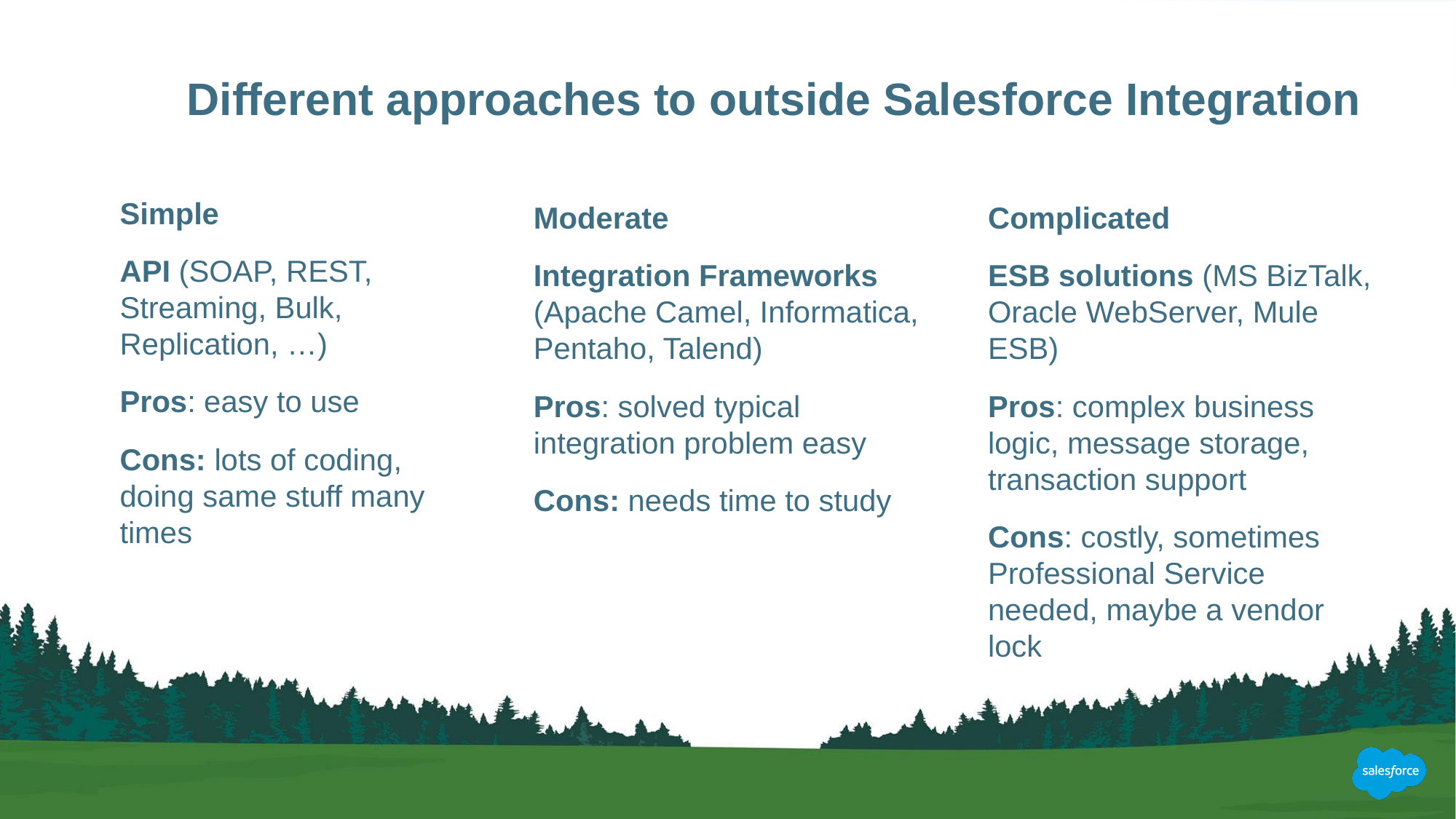

# Different approaches to outside Salesforce Integration
Moderate
Integration Frameworks (Apache Camel, Informatica, Pentaho, Talend)
Pros: solved typical integration problem easy
Cons: needs time to study
Complicated
ESB solutions (MS BizTalk, Oracle WebServer, Mule ESB)
Pros: complex business logic, message storage, transaction support
Cons: costly, sometimes Professional Service needed, maybe a vendor lock

Simple
API (SOAP, REST, Streaming, Bulk, Replication, …)
Pros: easy to use
Cons: lots of coding, doing same stuff many times